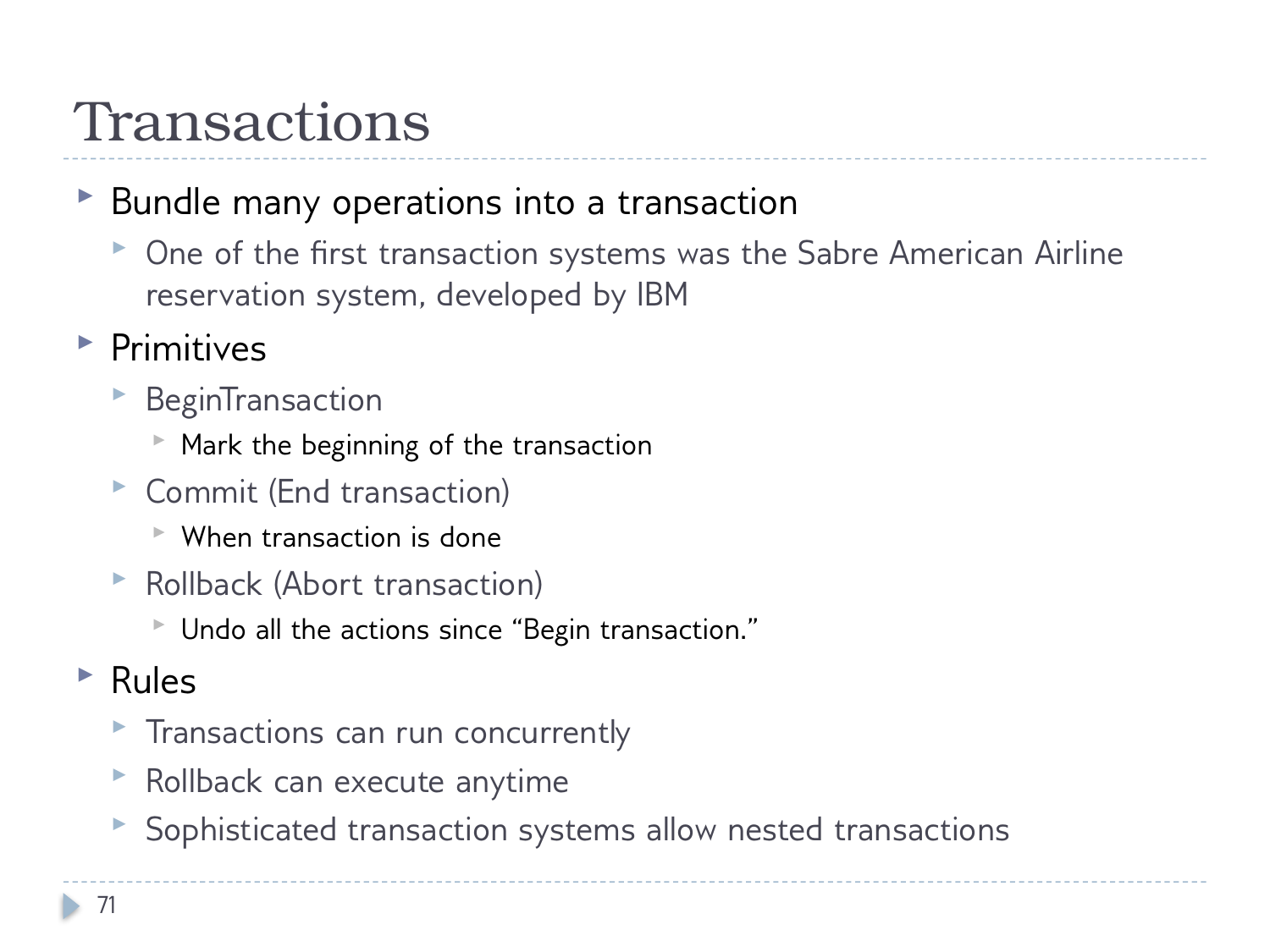

# Transactions
Bundle many operations into a transaction
One of the first transaction systems was the Sabre American Airline reservation system, developed by IBM
Primitives
BeginTransaction
Mark the beginning of the transaction
Commit (End transaction)
When transaction is done
Rollback (Abort transaction)
Undo all the actions since “Begin transaction.”
Rules
Transactions can run concurrently
Rollback can execute anytime
Sophisticated transaction systems allow nested transactions
71